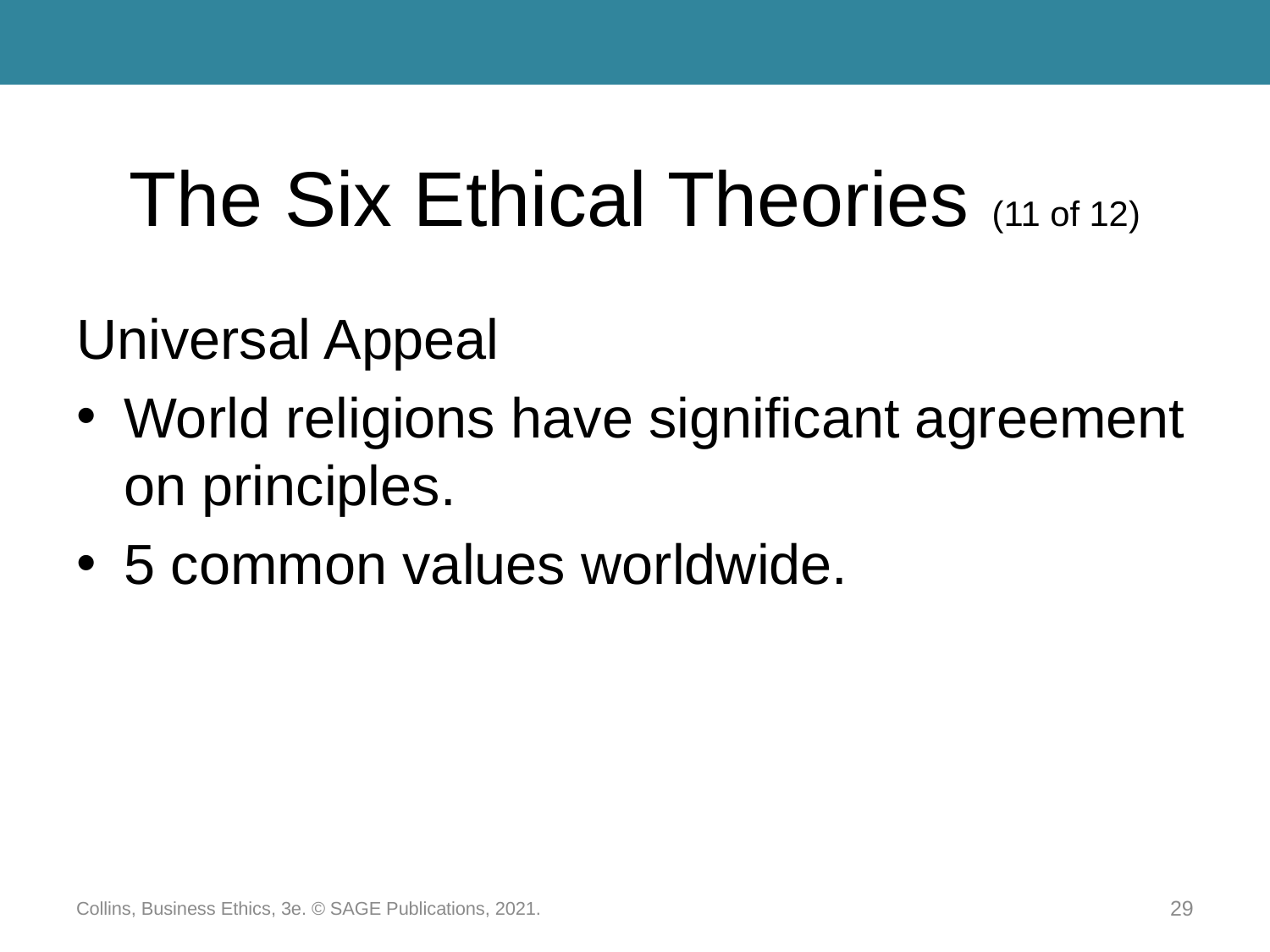

# The Six Ethical Theories (11 of 12)
Universal Appeal
World religions have significant agreement on principles.
5 common values worldwide.
Collins, Business Ethics, 3e. © SAGE Publications, 2021.
29